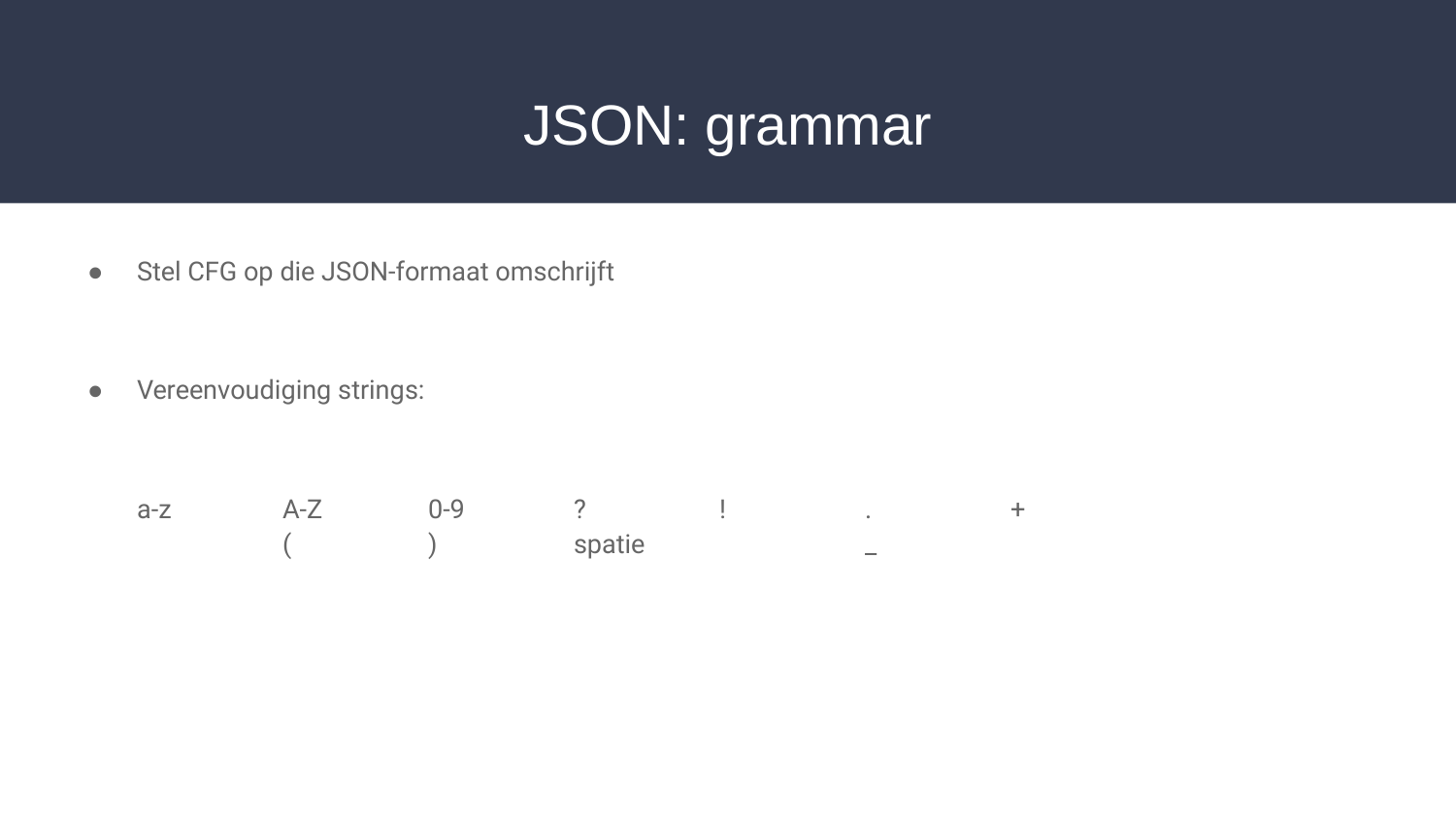

# JSON: grammar
Stel CFG op die JSON-formaat omschrijft

Vereenvoudiging strings:

a-z	A-Z	0-9	?	!	.	+	(	)	spatie		_